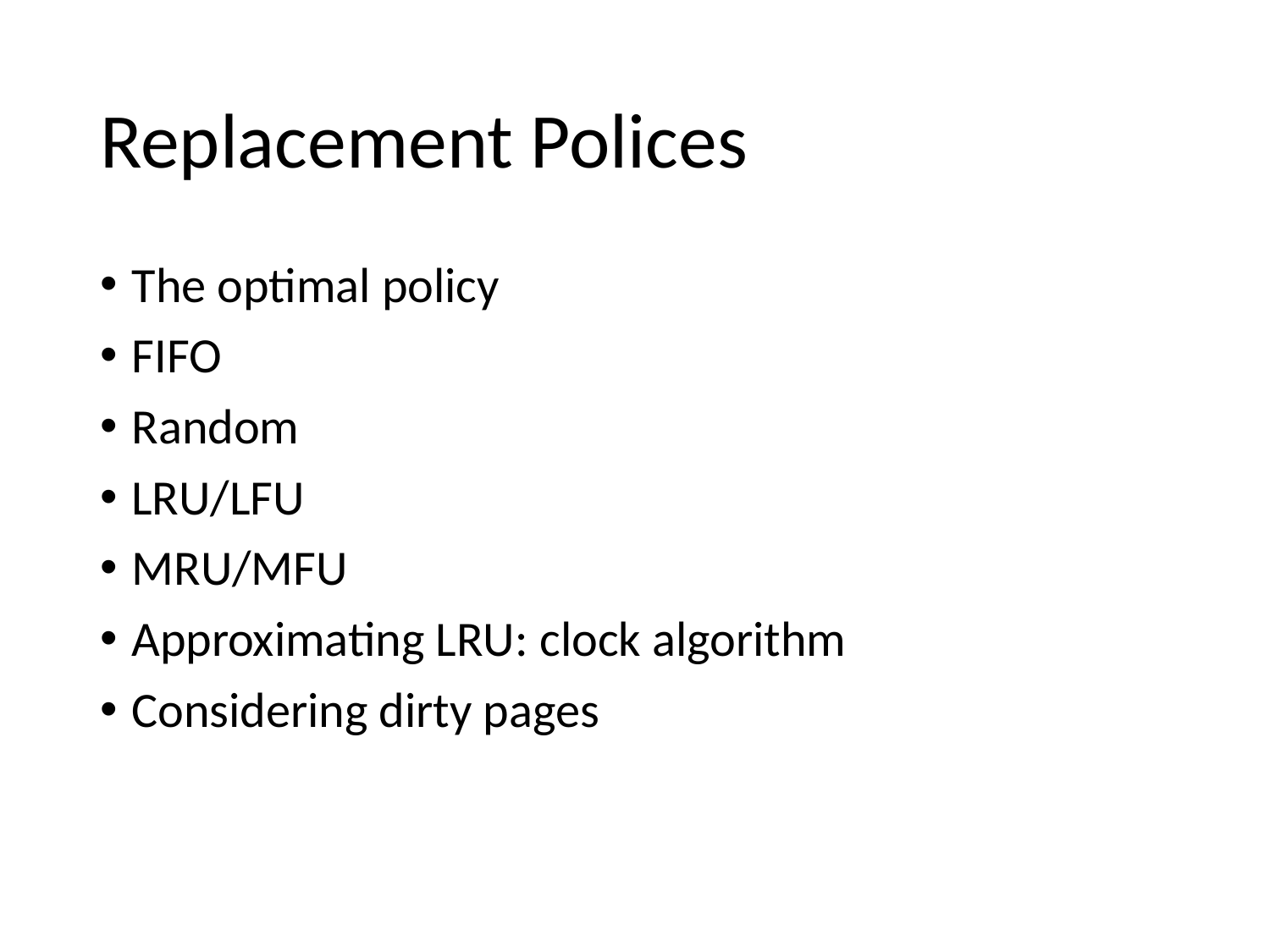

# Replacement Polices
The optimal policy
FIFO
Random
LRU/LFU
MRU/MFU
Approximating LRU: clock algorithm
Considering dirty pages